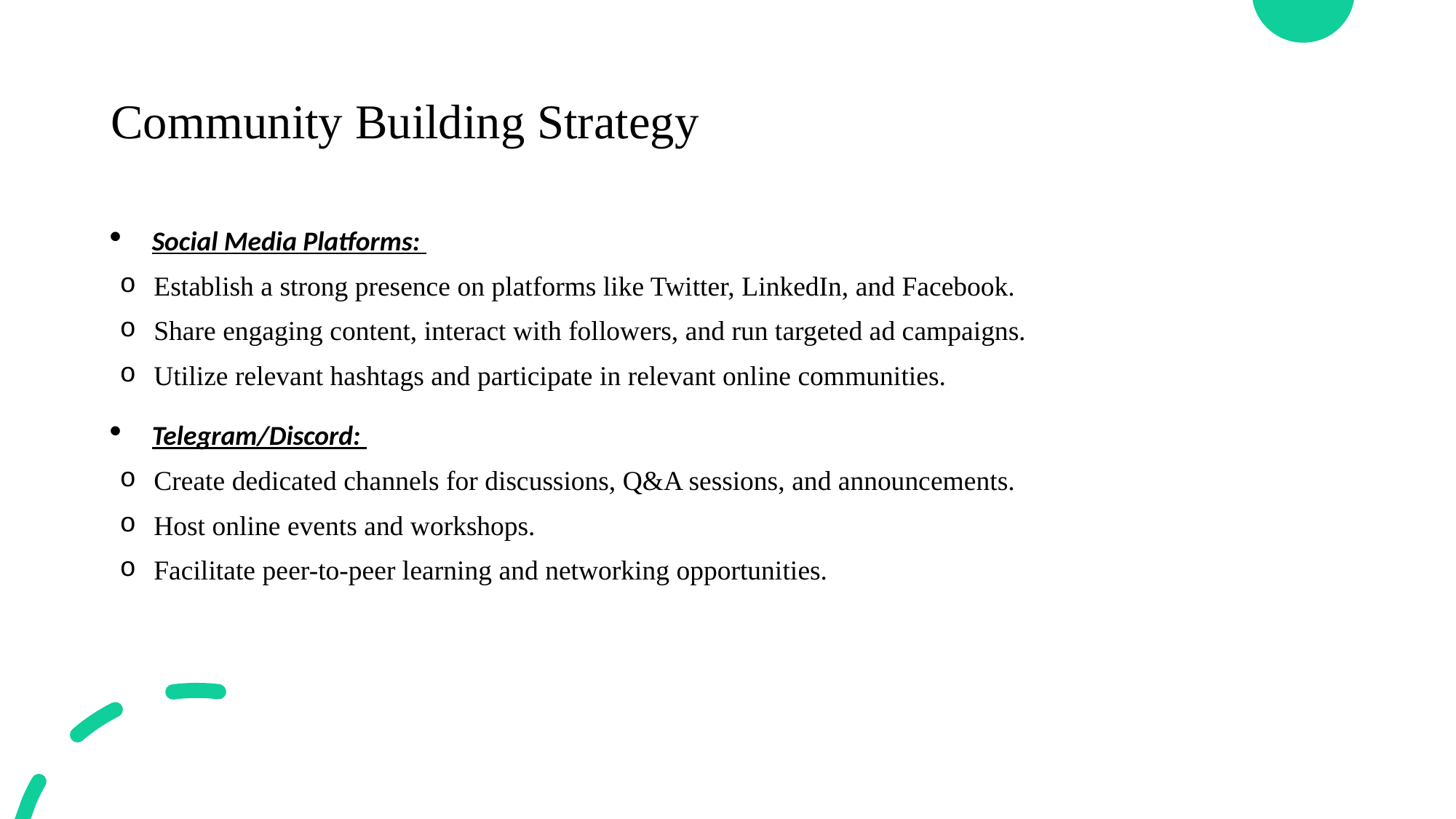

# Community Building Strategy
Social Media Platforms:
Establish a strong presence on platforms like Twitter, LinkedIn, and Facebook.
Share engaging content, interact with followers, and run targeted ad campaigns.
Utilize relevant hashtags and participate in relevant online communities.
Telegram/Discord:
Create dedicated channels for discussions, Q&A sessions, and announcements.
Host online events and workshops.
Facilitate peer-to-peer learning and networking opportunities.